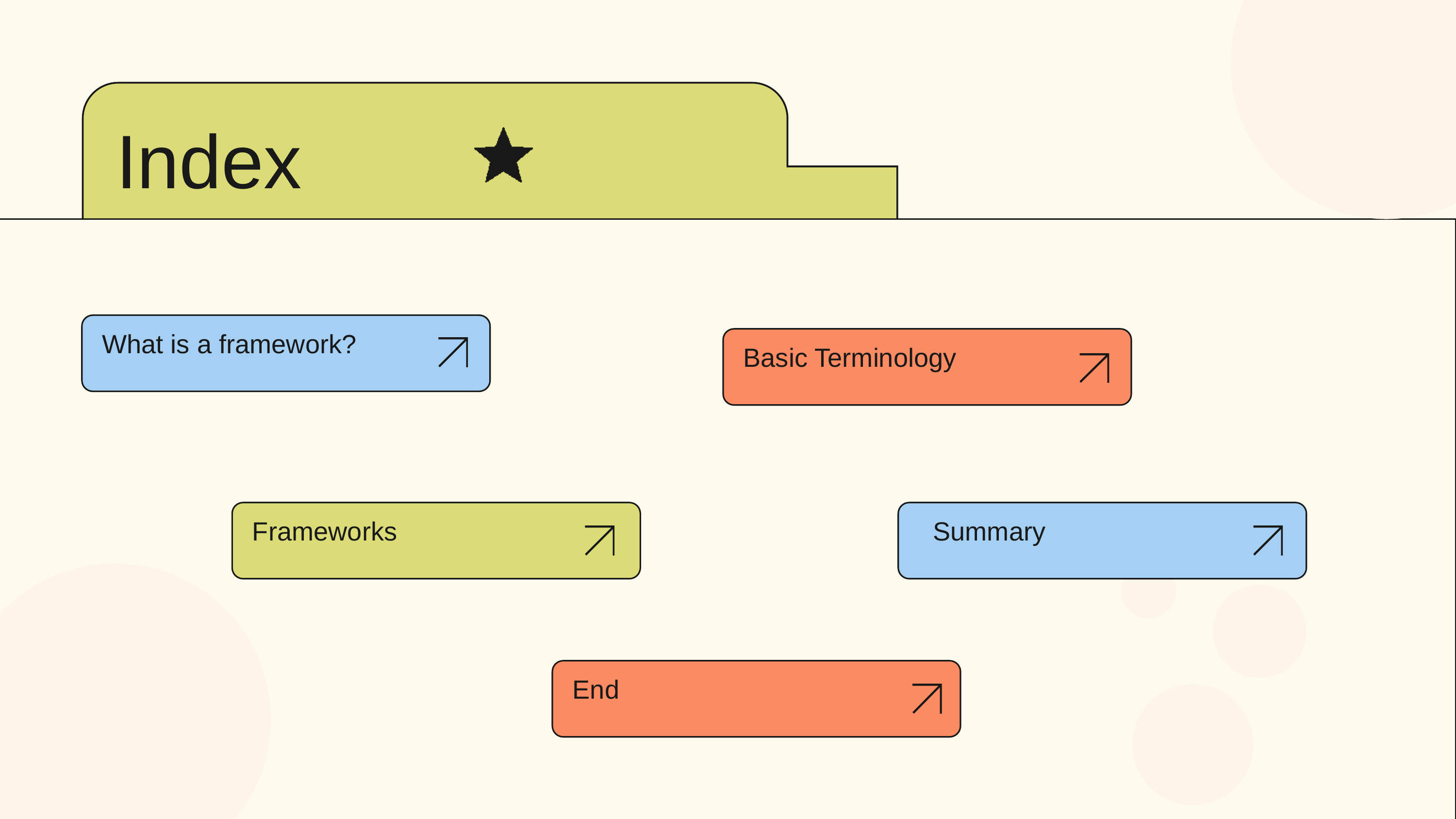

Index

What is a framework?

Basic Terminology

Frameworks

  Summary

End